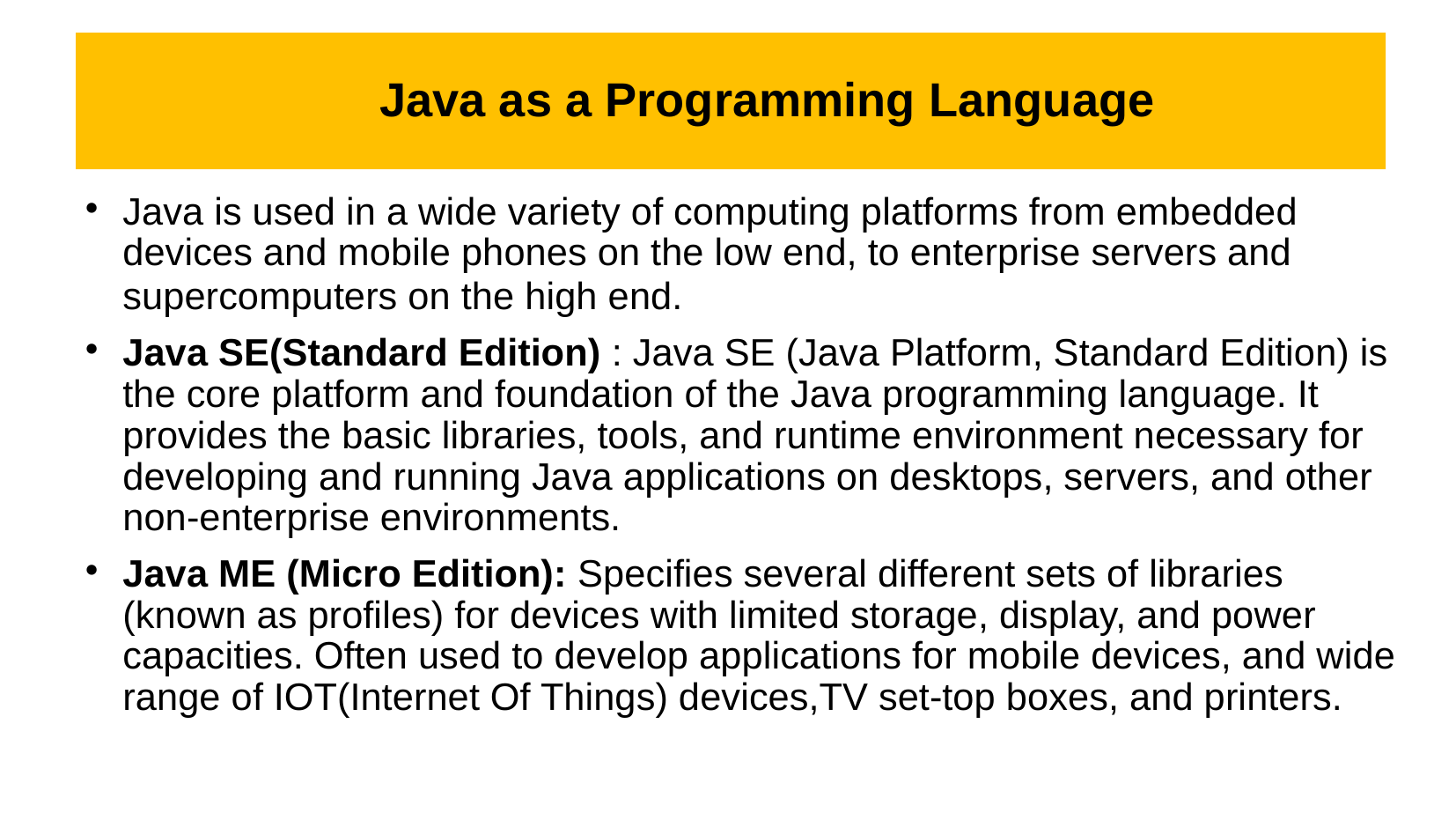

# Java as a Programming Language

Java is used in a wide variety of computing platforms from embedded devices and mobile phones on the low end, to enterprise servers and supercomputers on the high end.
Java SE(Standard Edition) : Java SE (Java Platform, Standard Edition) is the core platform and foundation of the Java programming language. It provides the basic libraries, tools, and runtime environment necessary for developing and running Java applications on desktops, servers, and other non-enterprise environments.
Java ME (Micro Edition): Specifies several different sets of libraries (known as profiles) for devices with limited storage, display, and power capacities. Often used to develop applications for mobile devices, and wide range of IOT(Internet Of Things) devices,TV set-top boxes, and printers.